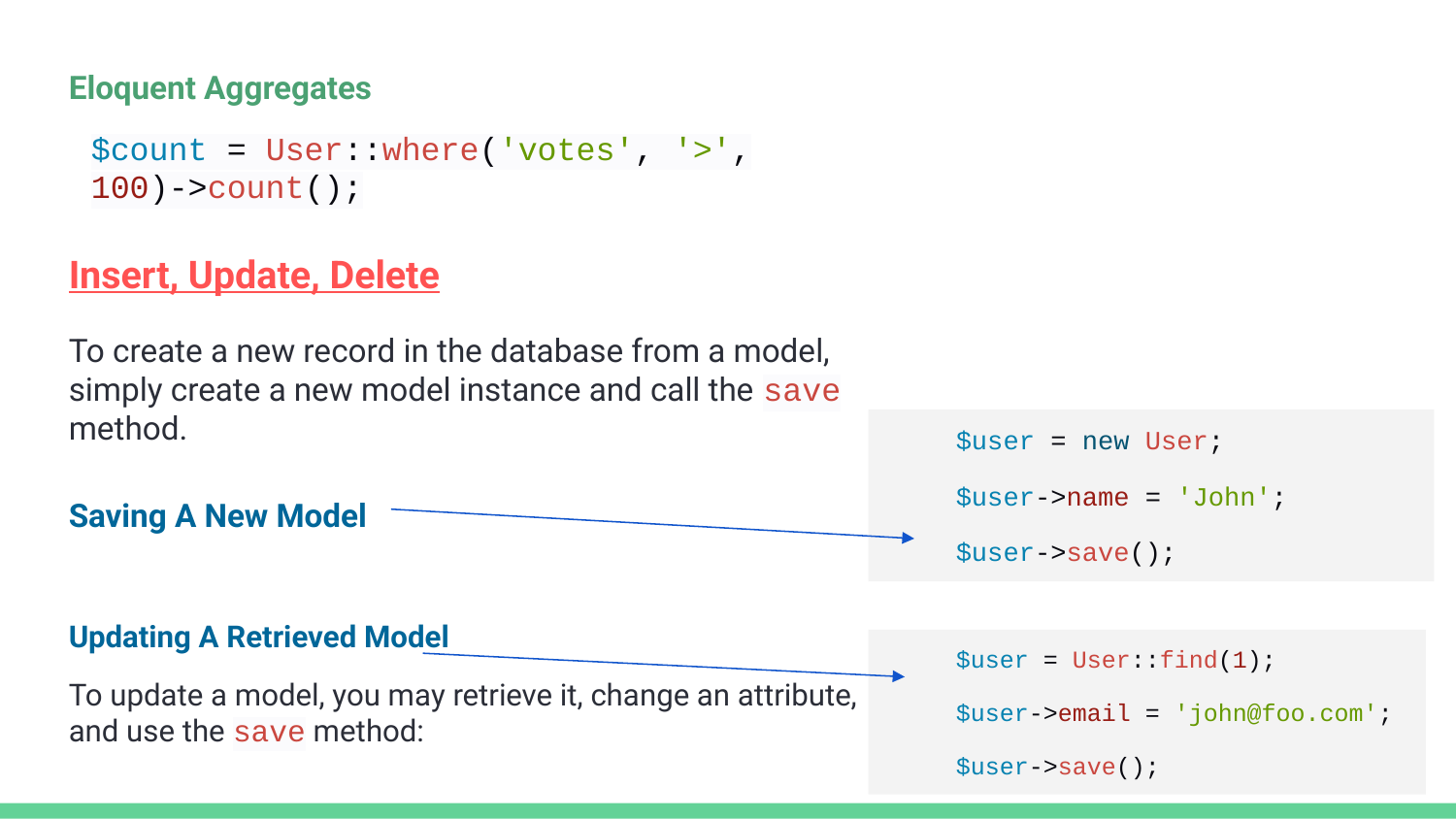

Eloquent Aggregates
$count = User::where('votes', '>', 100)->count();
Insert, Update, Delete
To create a new record in the database from a model, simply create a new model instance and call the save method.
Saving A New Model

Updating A Retrieved Model
To update a model, you may retrieve it, change an attribute, and use the save method:

$user = new User;
$user->name = 'John';
$user->save();
$user = User::find(1);
$user->email = 'john@foo.com';
$user->save();